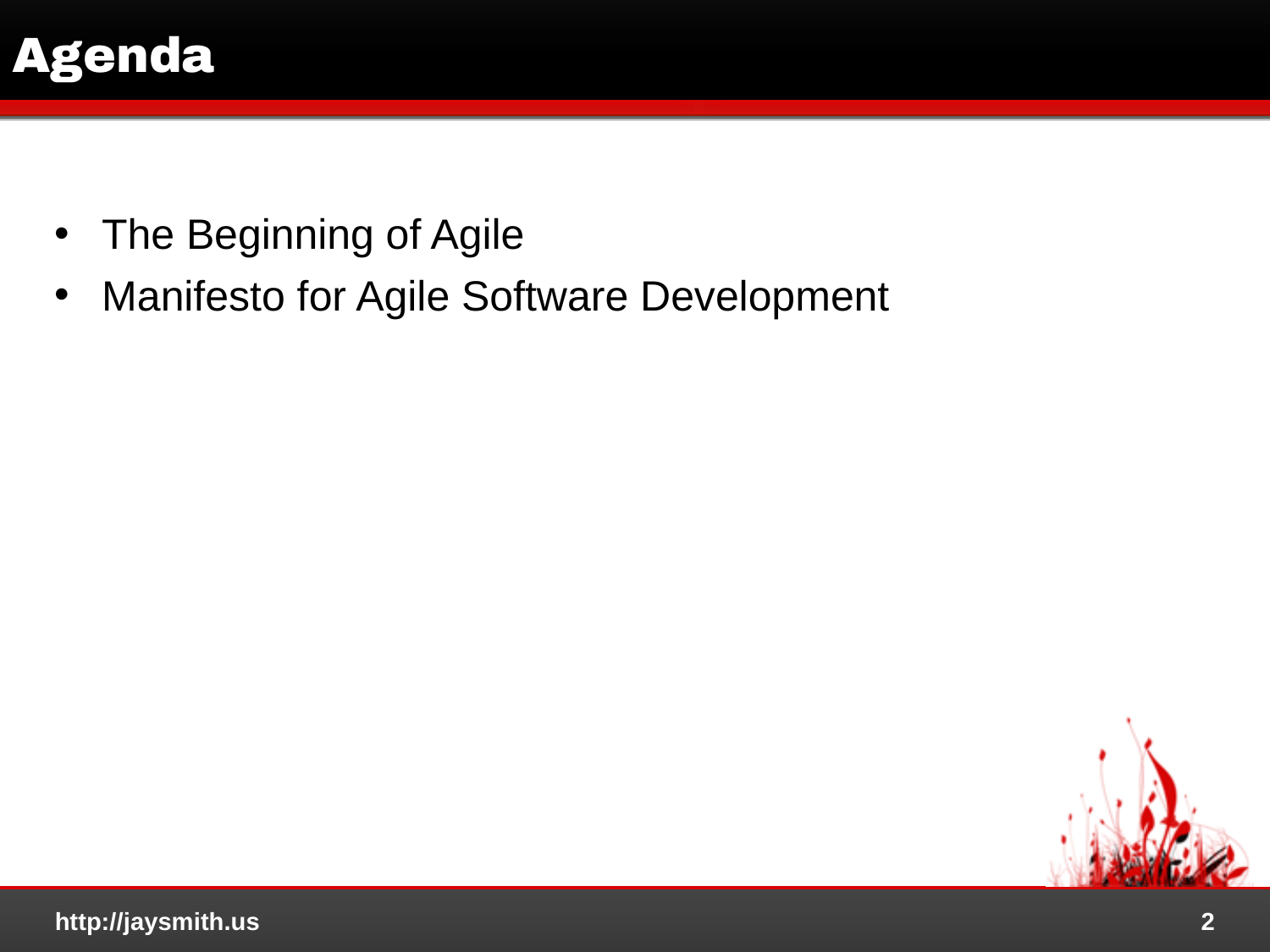

# Agenda
The Beginning of Agile
Manifesto for Agile Software Development

http://jaysmith.us
2